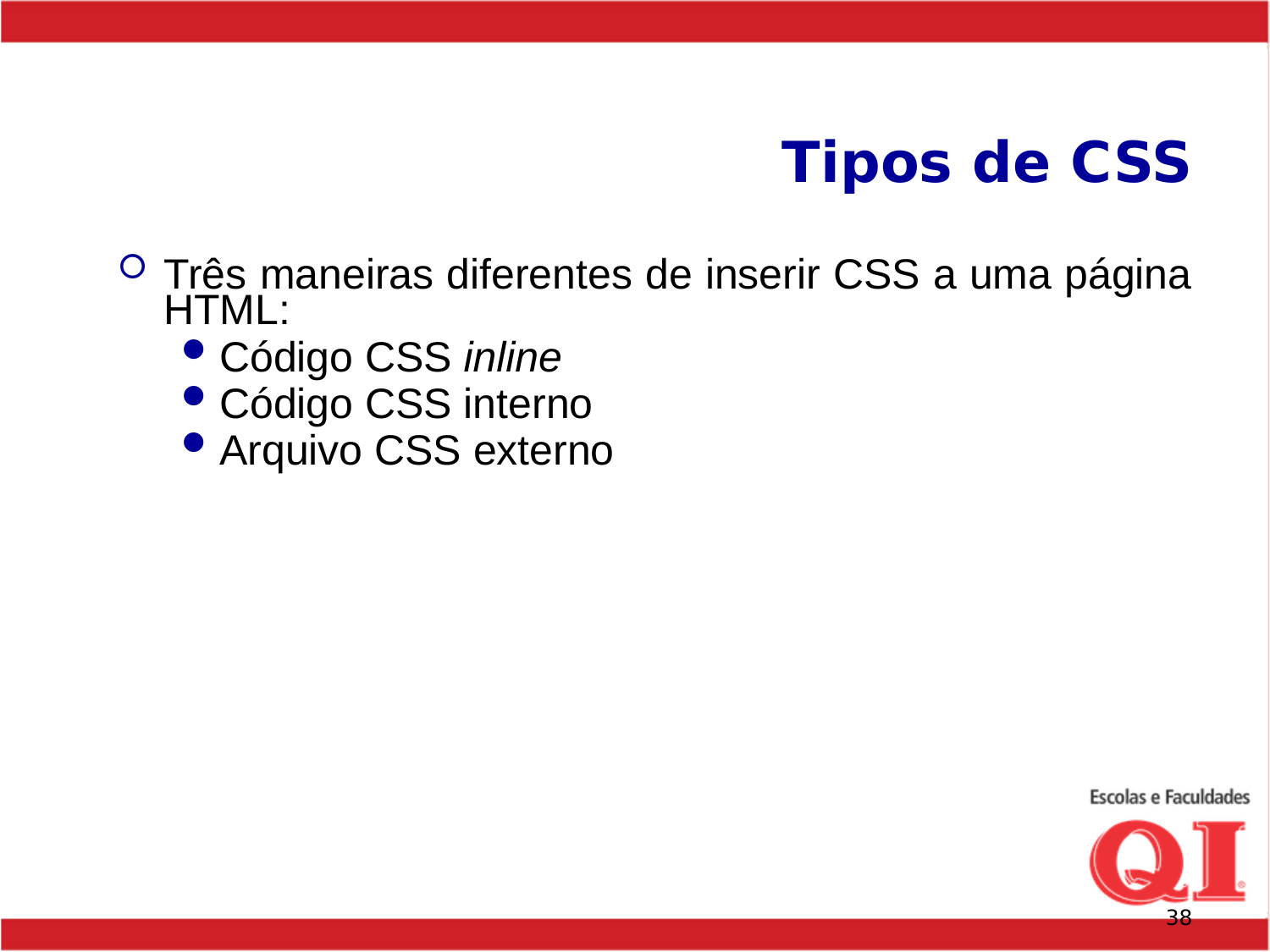

# Tipos de CSS
Três maneiras diferentes de inserir CSS a uma página HTML:
Código CSS inline
Código CSS interno
Arquivo CSS externo

38